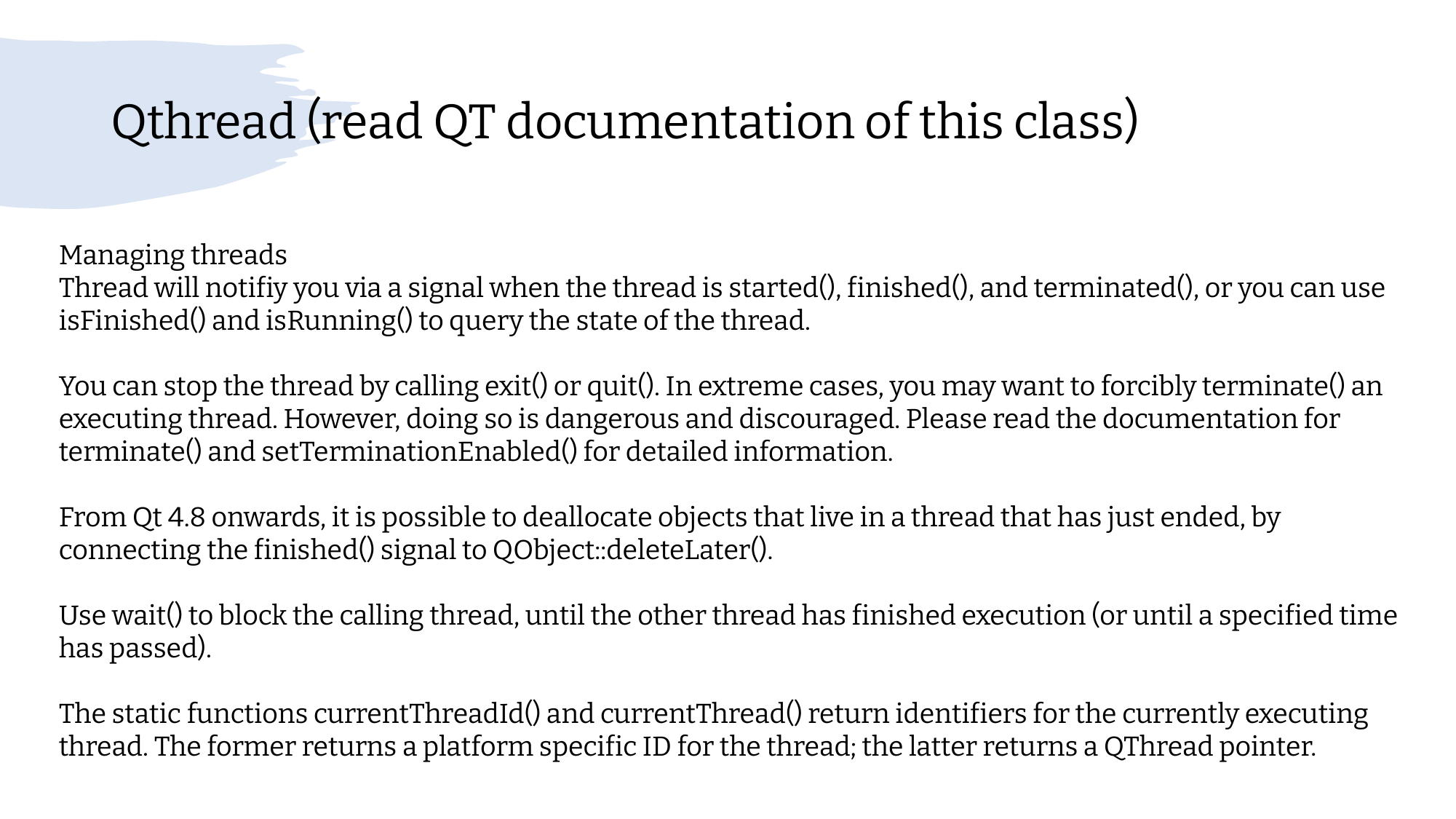

# Qthread (read QT documentation of this class)
Managing threads
Thread will notifiy you via a signal when the thread is started(), finished(), and terminated(), or you can use isFinished() and isRunning() to query the state of the thread.

You can stop the thread by calling exit() or quit(). In extreme cases, you may want to forcibly terminate() an executing thread. However, doing so is dangerous and discouraged. Please read the documentation for terminate() and setTerminationEnabled() for detailed information.

From Qt 4.8 onwards, it is possible to deallocate objects that live in a thread that has just ended, by connecting the finished() signal to QObject::deleteLater().

Use wait() to block the calling thread, until the other thread has finished execution (or until a specified time has passed).

The static functions currentThreadId() and currentThread() return identifiers for the currently executing thread. The former returns a platform specific ID for the thread; the latter returns a QThread pointer.